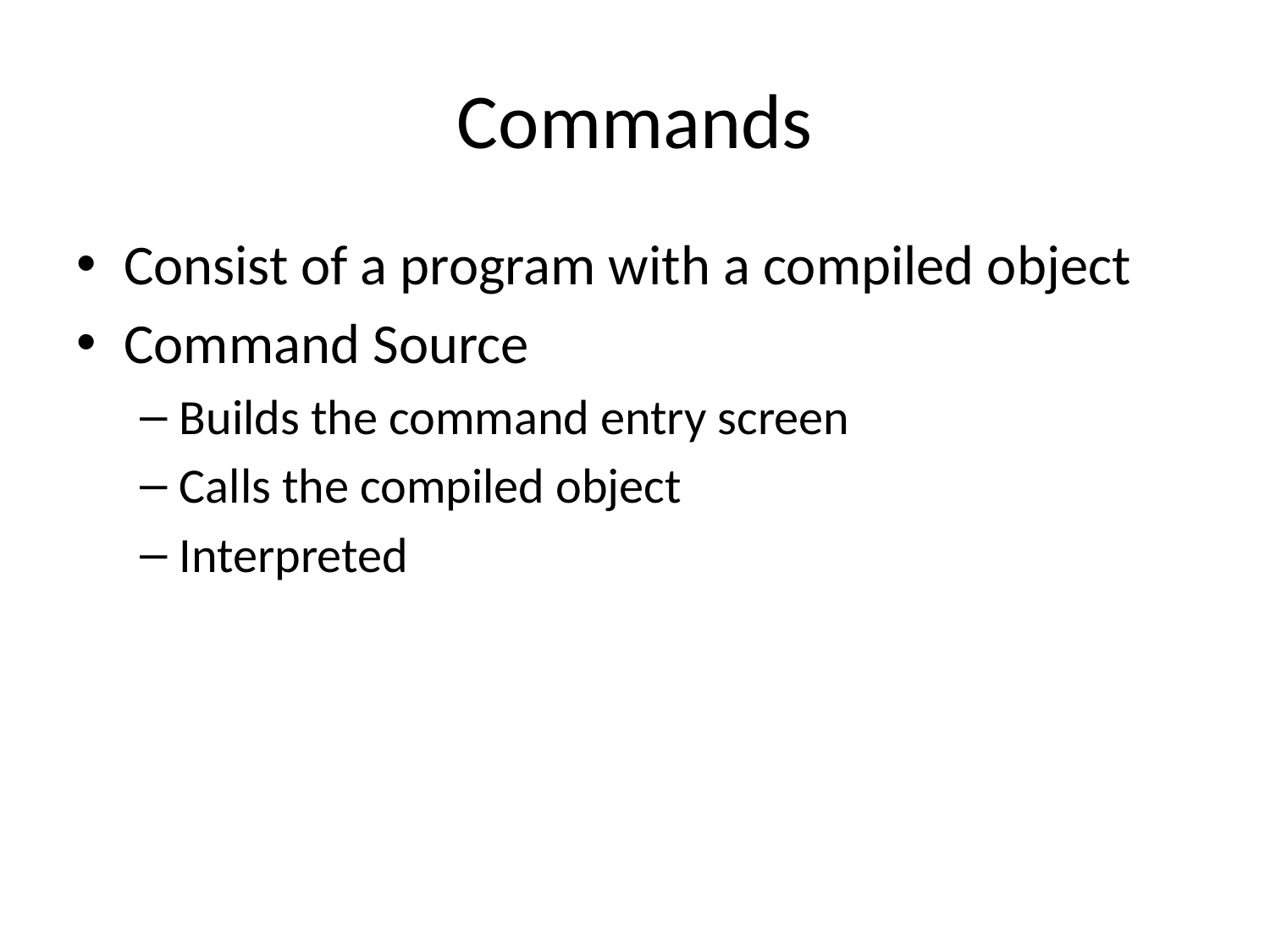

# Commands
Consist of a program with a compiled object
Command Source
Builds the command entry screen
Calls the compiled object
Interpreted